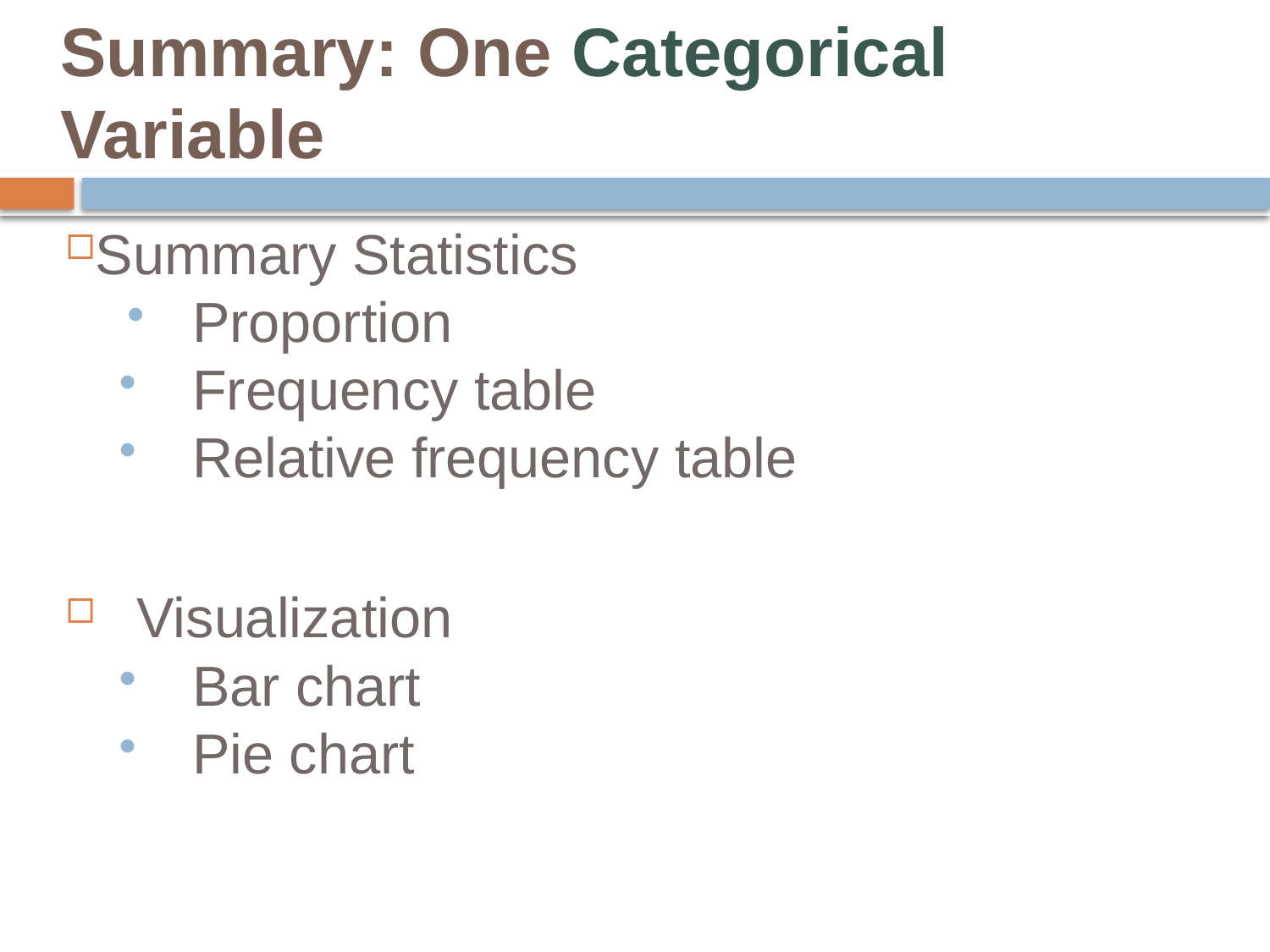

# Summary: One Categorical Variable
Summary Statistics
Proportion
Frequency table
Relative frequency table

Visualization
Bar chart
Pie chart